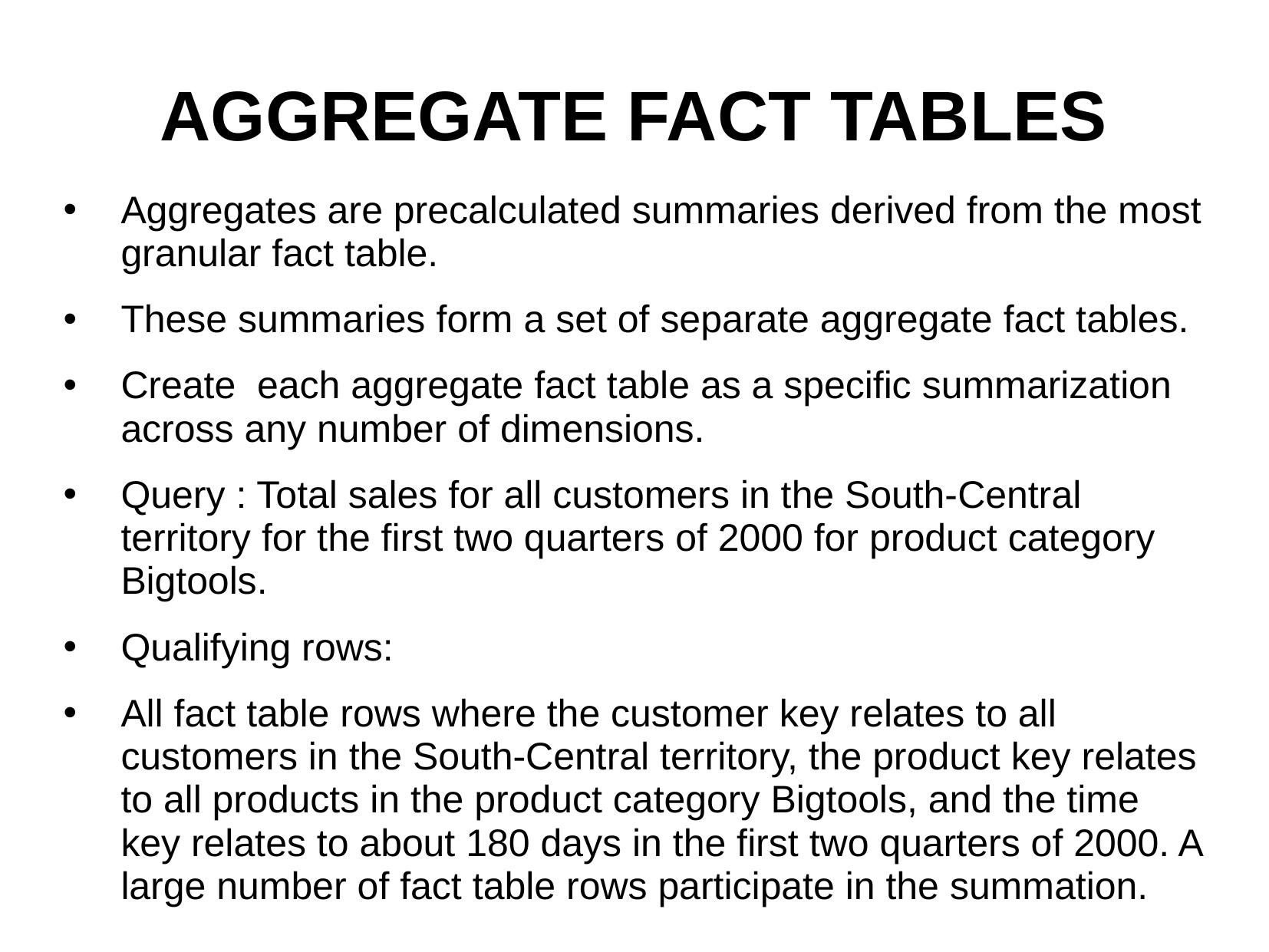

# AGGREGATE FACT TABLES
Aggregates are precalculated summaries derived from the most granular fact table.
These summaries form a set of separate aggregate fact tables.
Create  each aggregate fact table as a specific summarization across any number of dimensions.
Query : Total sales for all customers in the South-Central territory for the first two quarters of 2000 for product category Bigtools.
Qualifying rows:
All fact table rows where the customer key relates to all customers in the South-Central territory, the product key relates to all products in the product category Bigtools, and the time key relates to about 180 days in the first two quarters of 2000. A large number of fact table rows participate in the summation.